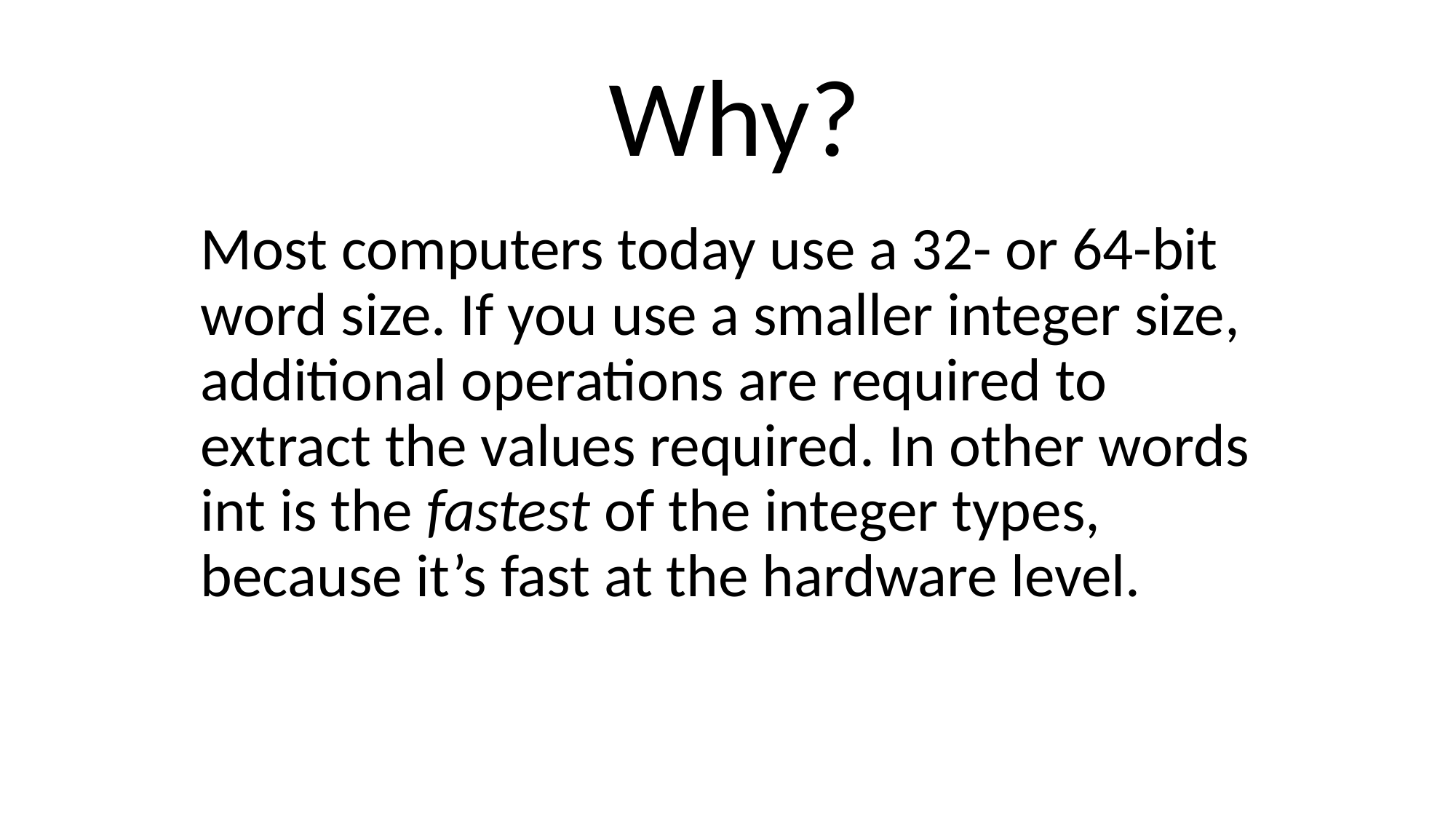

# Why?
Most computers today use a 32- or 64-bit word size. If you use a smaller integer size, additional operations are required to extract the values required. In other words int is the fastest of the integer types, because it’s fast at the hardware level.